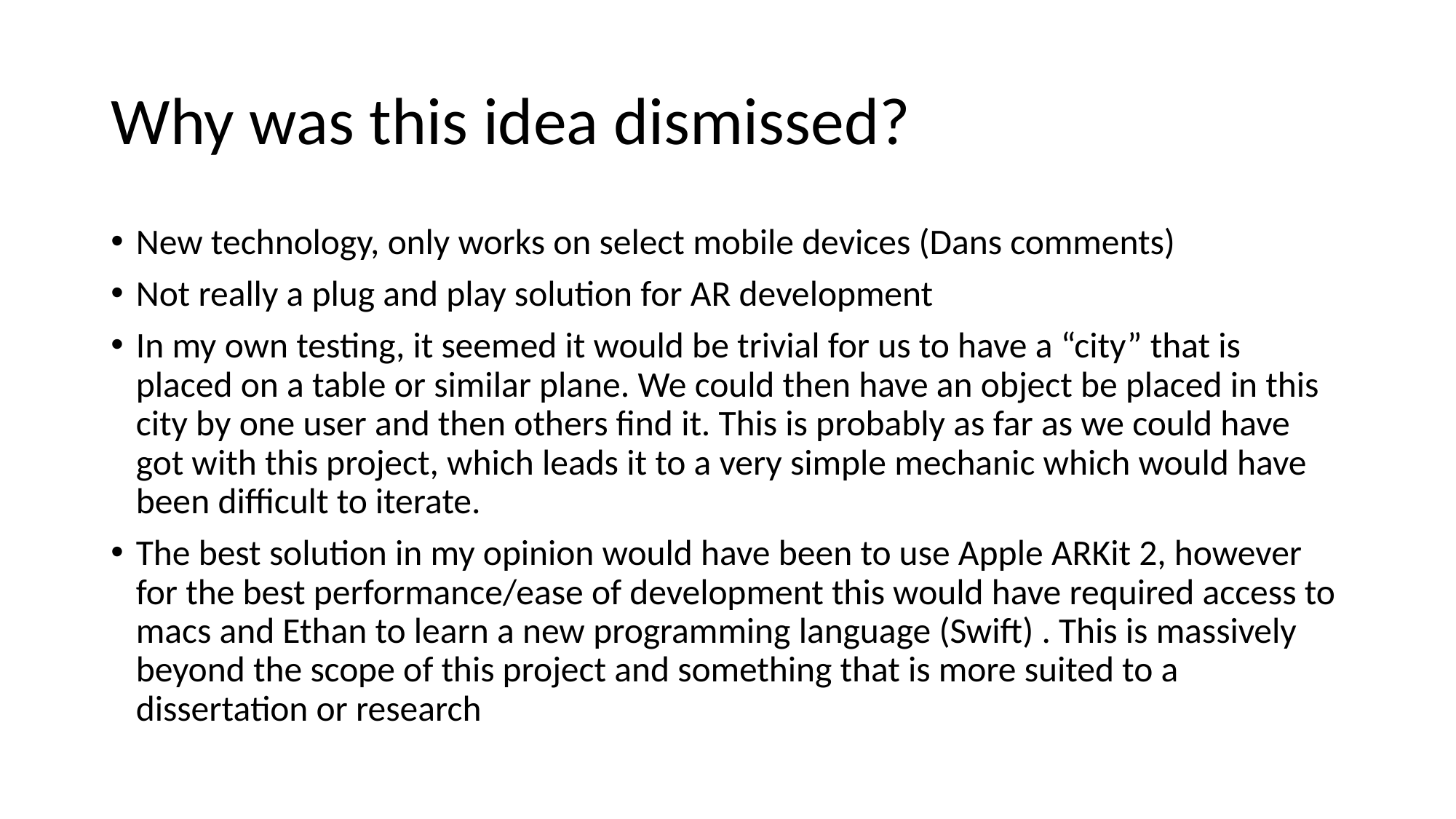

# Why was this idea dismissed?
New technology, only works on select mobile devices (Dans comments)
Not really a plug and play solution for AR development
In my own testing, it seemed it would be trivial for us to have a “city” that is placed on a table or similar plane. We could then have an object be placed in this city by one user and then others find it. This is probably as far as we could have got with this project, which leads it to a very simple mechanic which would have been difficult to iterate.
The best solution in my opinion would have been to use Apple ARKit 2, however for the best performance/ease of development this would have required access to macs and Ethan to learn a new programming language (Swift) . This is massively beyond the scope of this project and something that is more suited to a dissertation or research